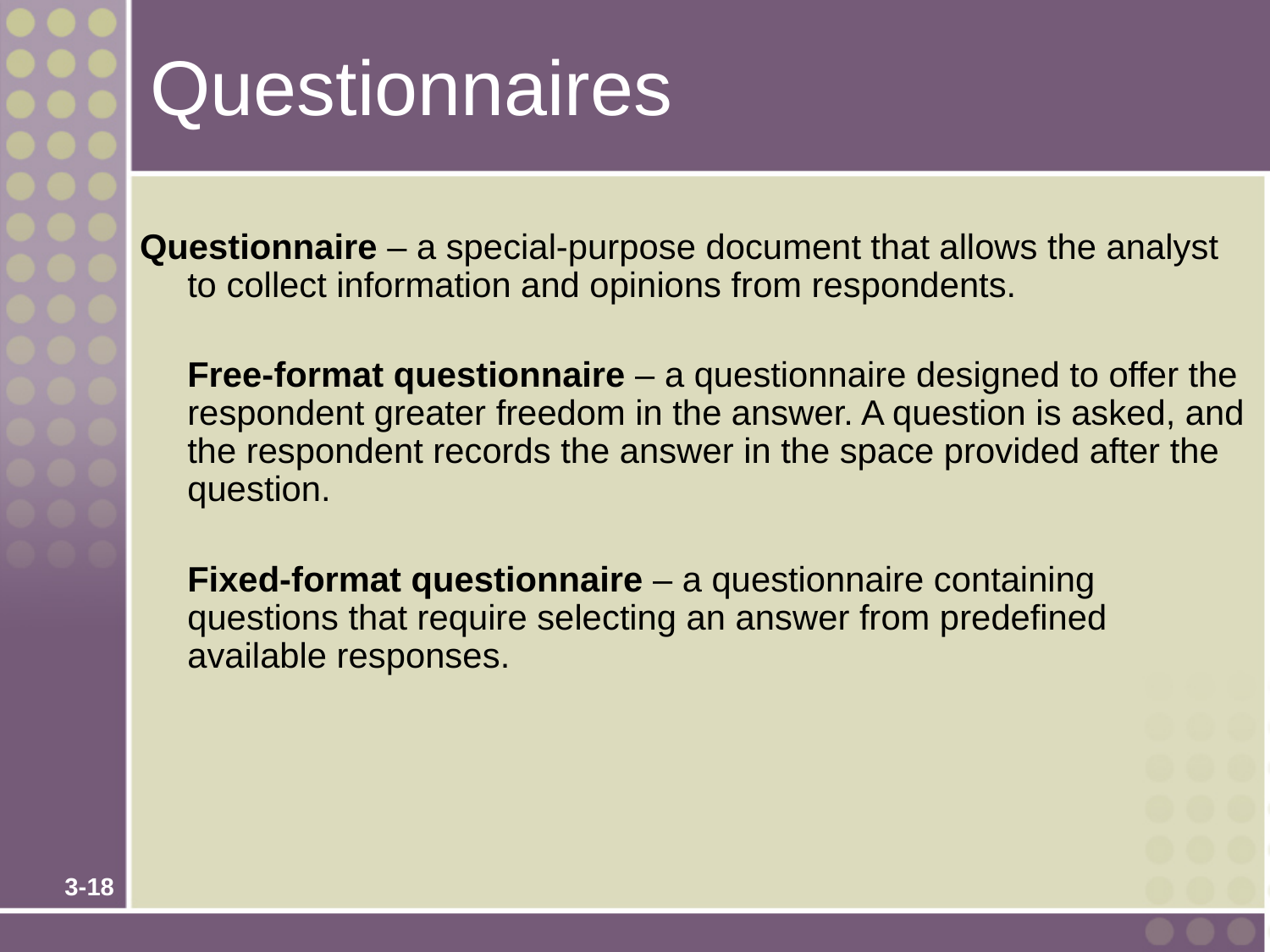

# Questionnaires
Questionnaire – a special-purpose document that allows the analyst to collect information and opinions from respondents.

	Free-format questionnaire – a questionnaire designed to offer the respondent greater freedom in the answer. A question is asked, and the respondent records the answer in the space provided after the question.

	Fixed-format questionnaire – a questionnaire containing questions that require selecting an answer from predefined available responses.
3-18